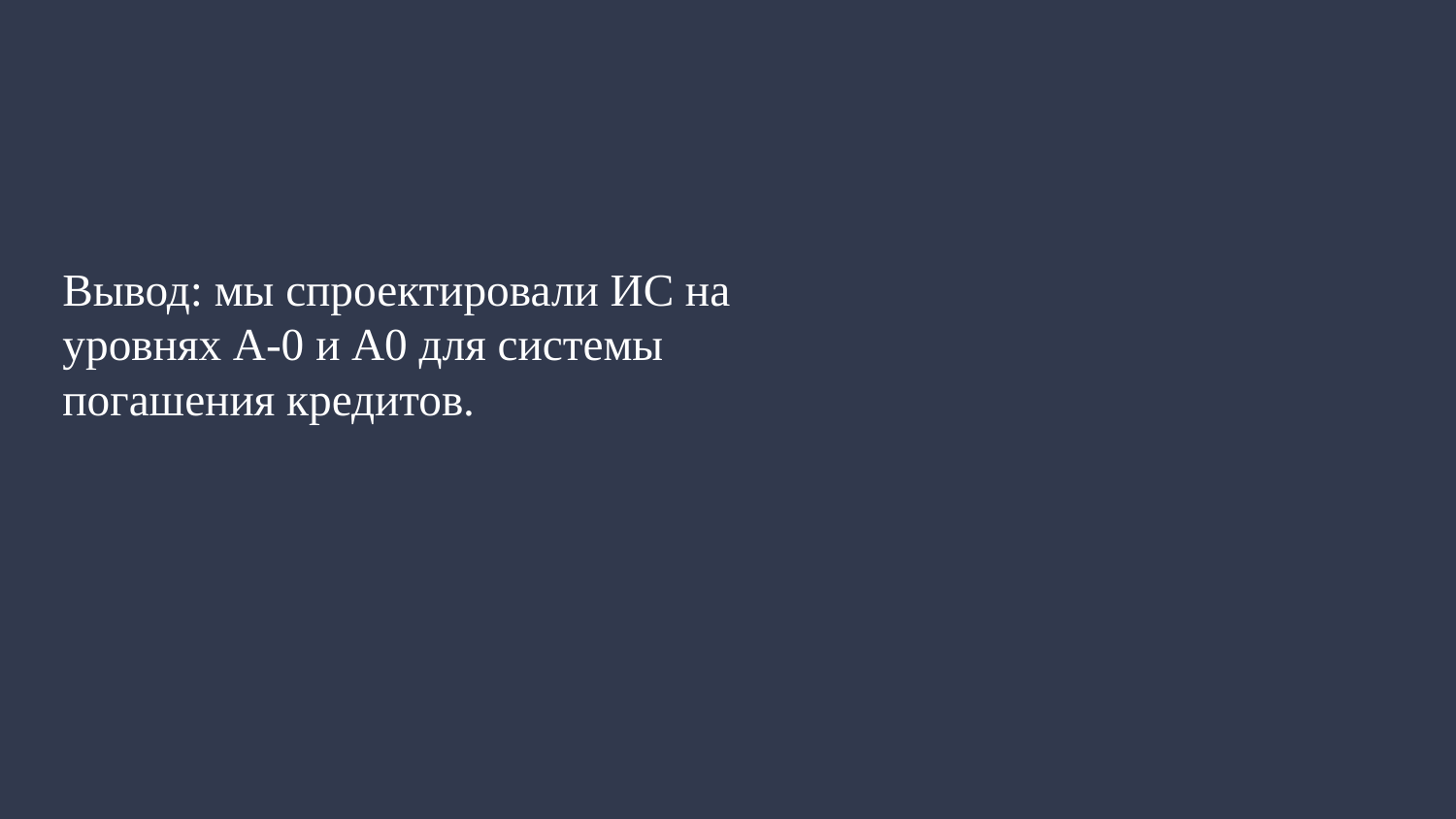

# Вывод: мы спроектировали ИС на уровнях А-0 и А0 для системы погашения кредитов.